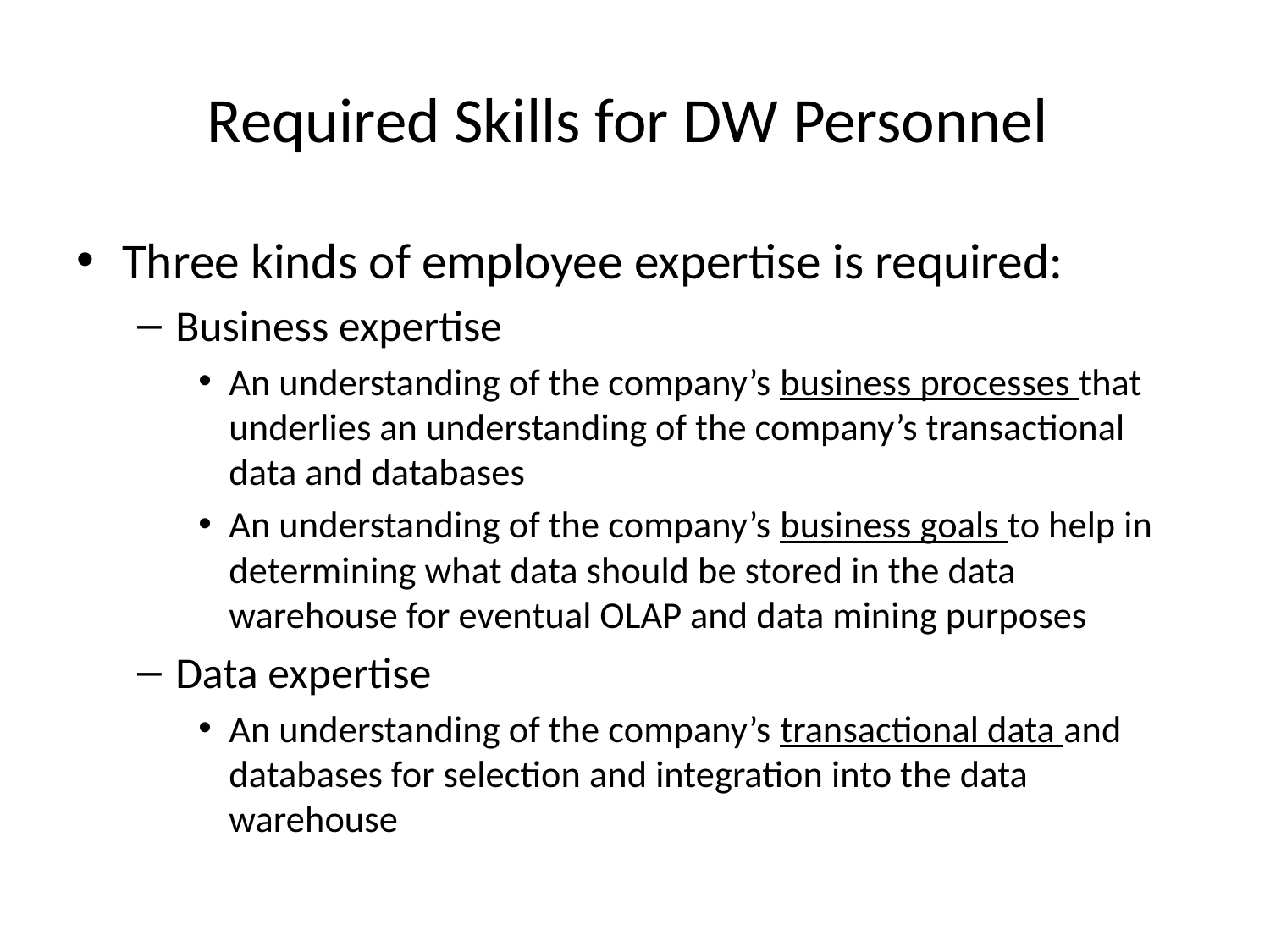

# Required Skills for DW Personnel
Three kinds of employee expertise is required:
Business expertise
An understanding of the company’s business processes that underlies an understanding of the company’s transactional data and databases
An understanding of the company’s business goals to help in determining what data should be stored in the data warehouse for eventual OLAP and data mining purposes
Data expertise
An understanding of the company’s transactional data and databases for selection and integration into the data warehouse